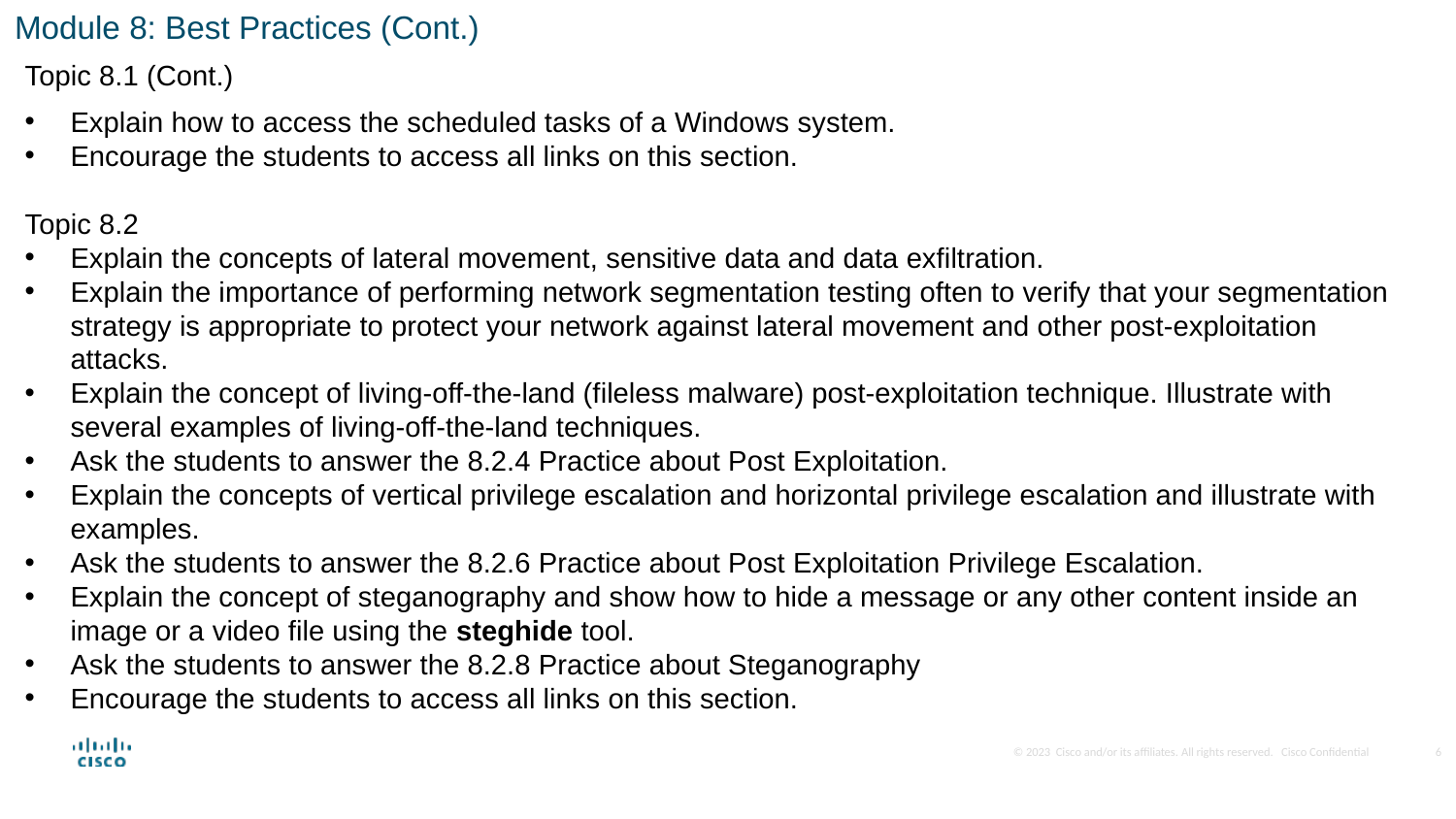

Module 8: Best Practices (Cont.)
Topic 8.1 (Cont.)
Explain how to access the scheduled tasks of a Windows system.
Encourage the students to access all links on this section.

Topic 8.2
Explain the concepts of lateral movement, sensitive data and data exfiltration.
Explain the importance of performing network segmentation testing often to verify that your segmentation strategy is appropriate to protect your network against lateral movement and other post-exploitation attacks.
Explain the concept of living-off-the-land (fileless malware) post-exploitation technique. Illustrate with several examples of living-off-the-land techniques.
Ask the students to answer the 8.2.4 Practice about Post Exploitation.
Explain the concepts of vertical privilege escalation and horizontal privilege escalation and illustrate with examples.
Ask the students to answer the 8.2.6 Practice about Post Exploitation Privilege Escalation.
Explain the concept of steganography and show how to hide a message or any other content inside an image or a video file using the steghide tool.
Ask the students to answer the 8.2.8 Practice about Steganography
Encourage the students to access all links on this section.

6